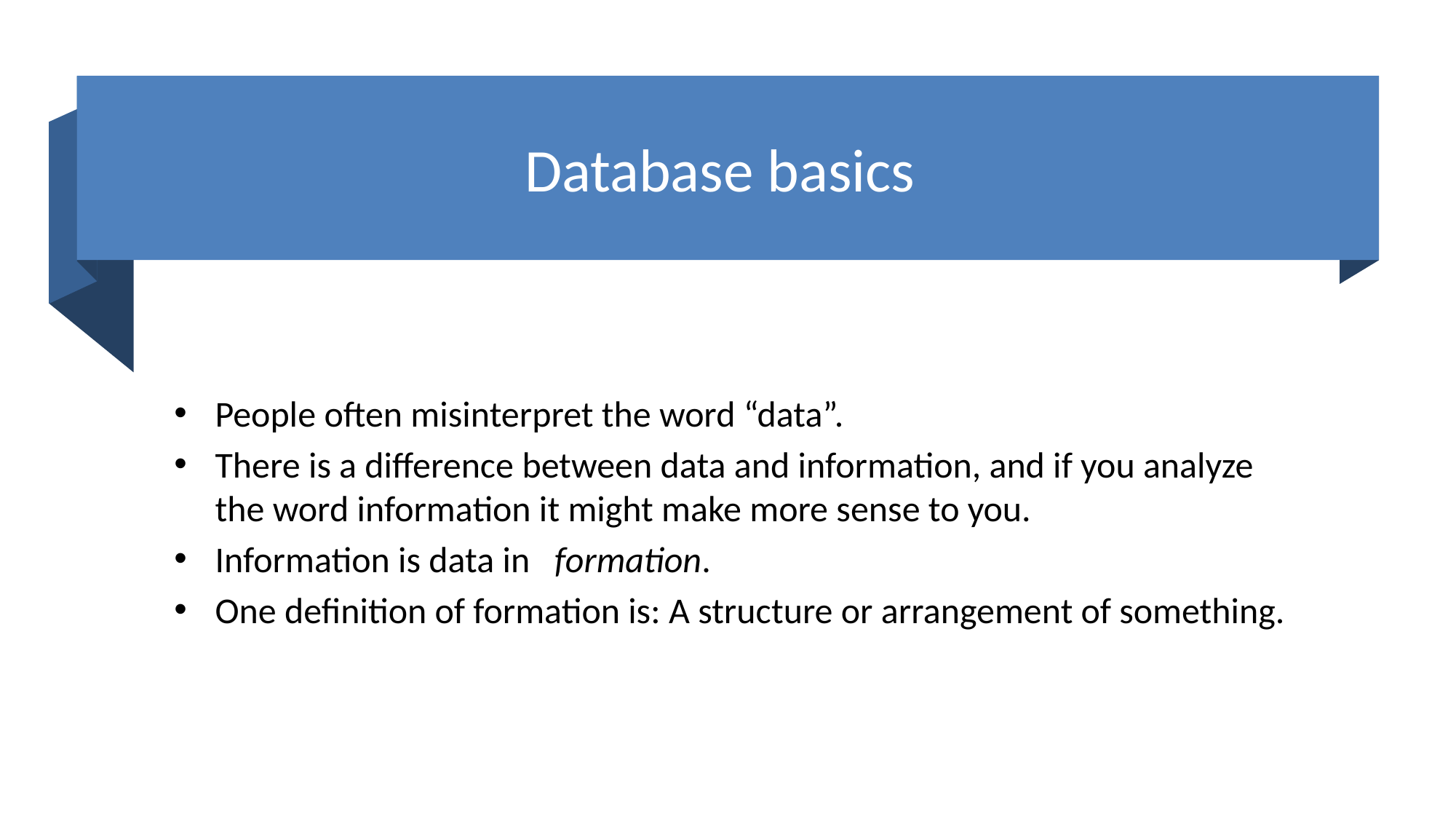

# Database basics

People often misinterpret the word “data”.
There is a difference between data and information, and if you analyze the word information it might make more sense to you.
Information is data in   formation.
One definition of formation is: A structure or arrangement of something.